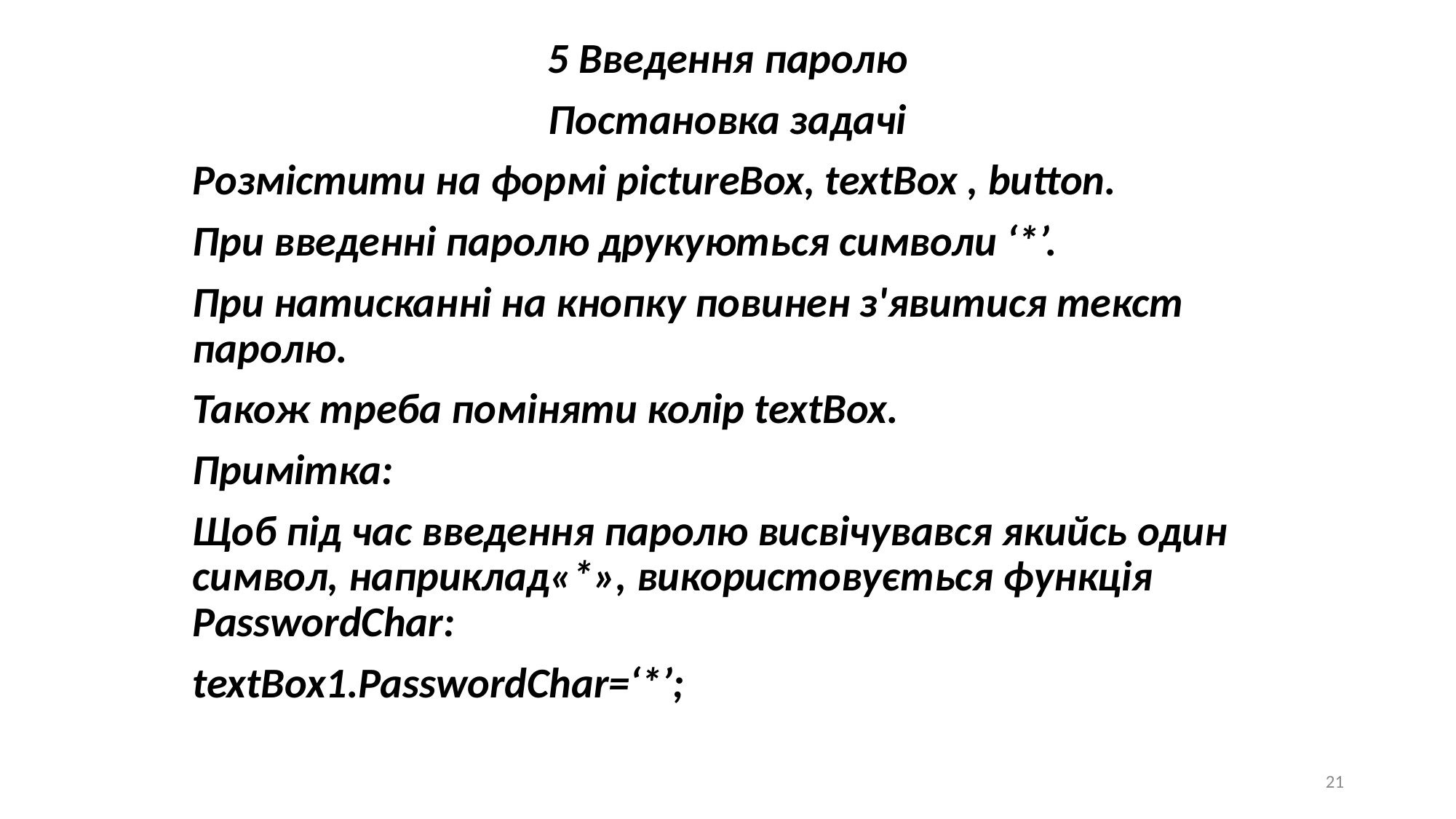

5 Введення паролю
Постановка задачі
Розмістити на формі pictureBox, textBox , button.
При введенні паролю друкуються символи ‘*’.
При натисканні на кнопку повинен з'явитися текст паролю.
Також треба поміняти колір textBox.
Примітка:
Щоб під час введення паролю висвічувався якийсь один символ, наприклад«*», використовується функція PasswordChar:
textBox1.PasswordChar=‘*’;

21